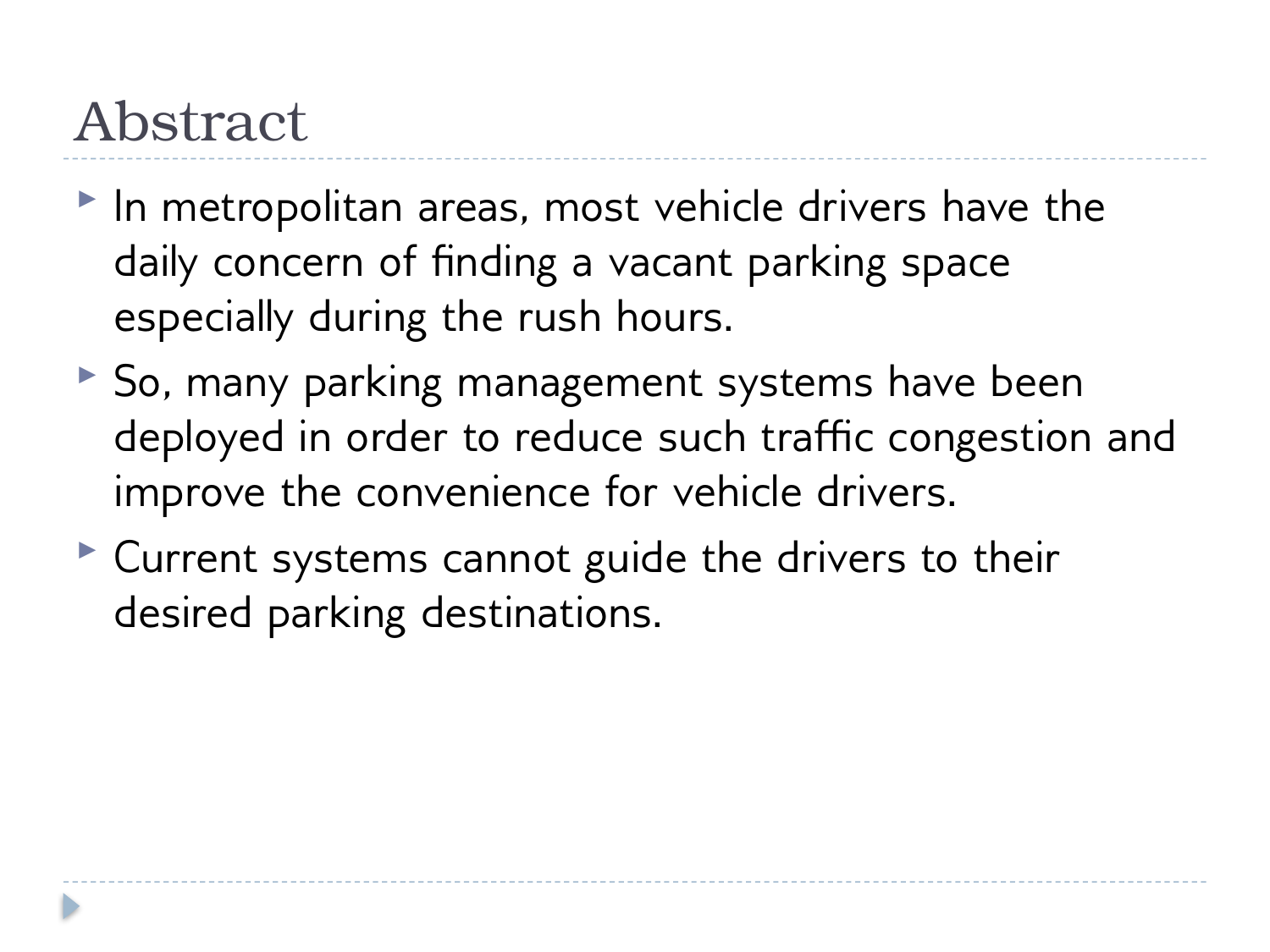

# Abstract
In metropolitan areas, most vehicle drivers have the daily concern of finding a vacant parking space especially during the rush hours.
So, many parking management systems have been deployed in order to reduce such traffic congestion and improve the convenience for vehicle drivers.
Current systems cannot guide the drivers to their desired parking destinations.